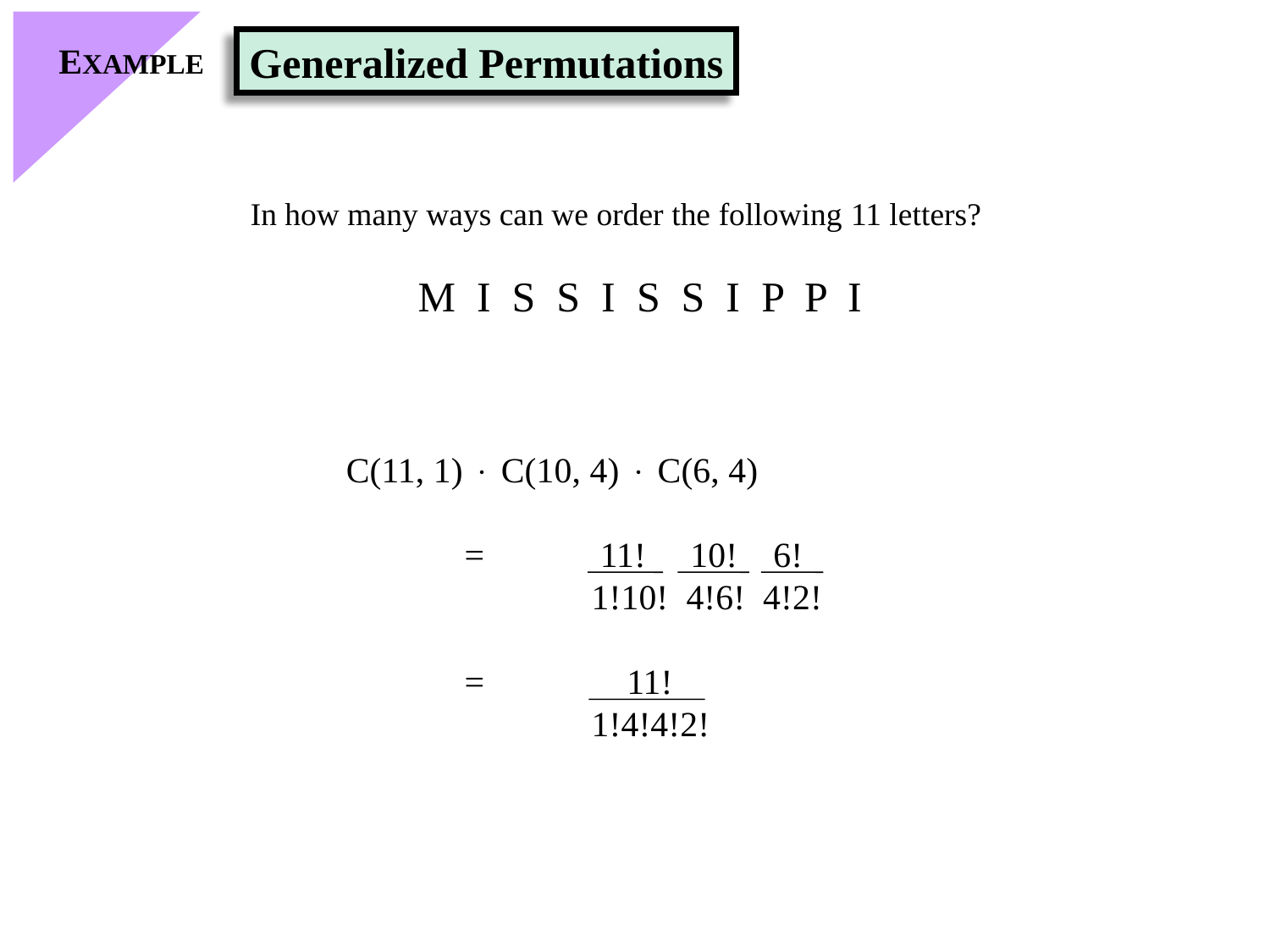

Generalized Permutations
EXAMPLE
     In how many ways can we order the following 11 letters?

	          M  I  S  S  I  S  S  I  P  P  I

	 C(11, 1) ⋅ C(10, 4) ⋅ C(6, 4)

		=	 11!     10!    6!
			1!10!  4!6!  4!2!

		=	    11!
			1!4!4!2!